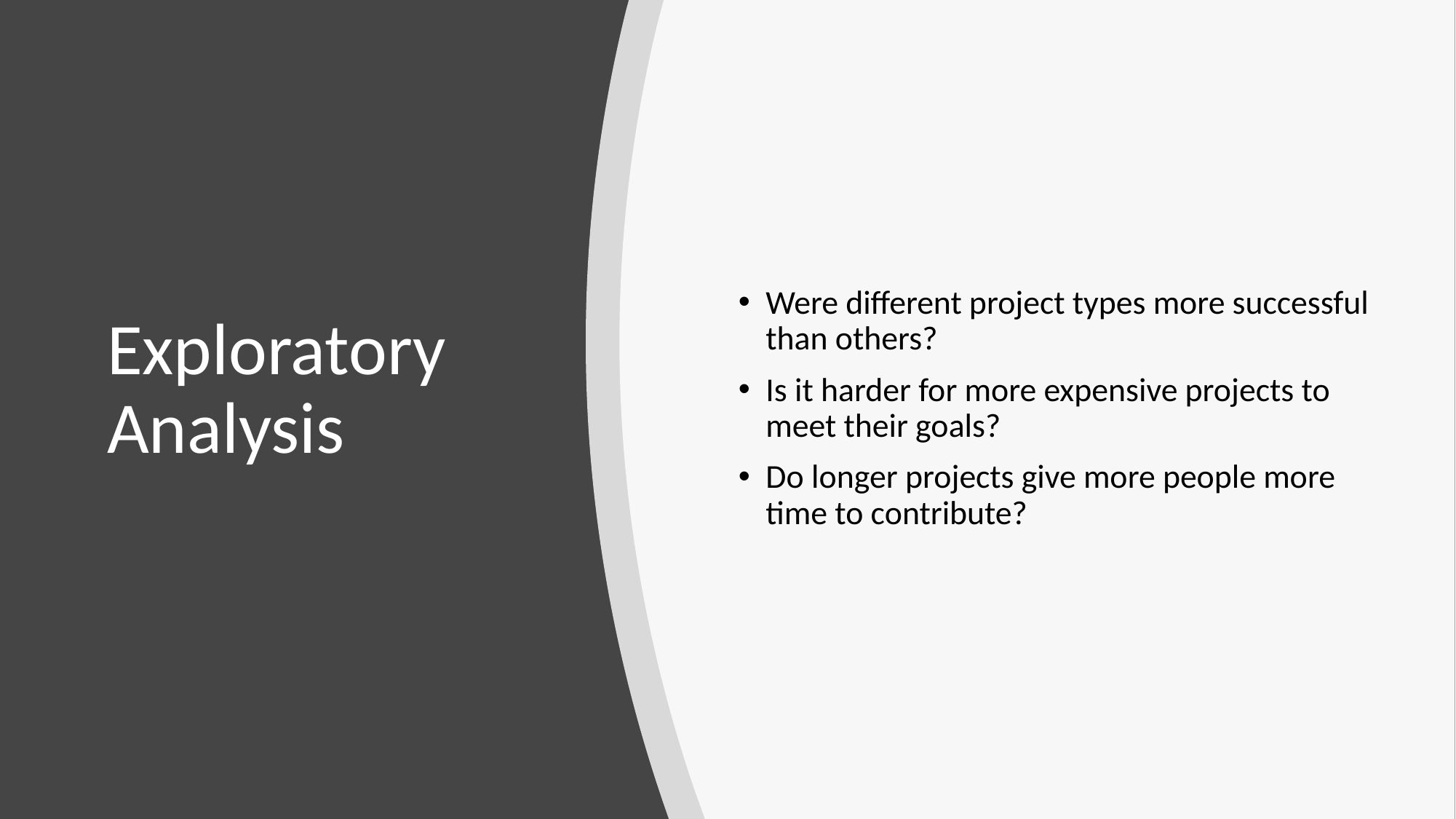

Were different project types more successful than others?
Is it harder for more expensive projects to meet their goals?
Do longer projects give more people more time to contribute?

# Exploratory Analysis